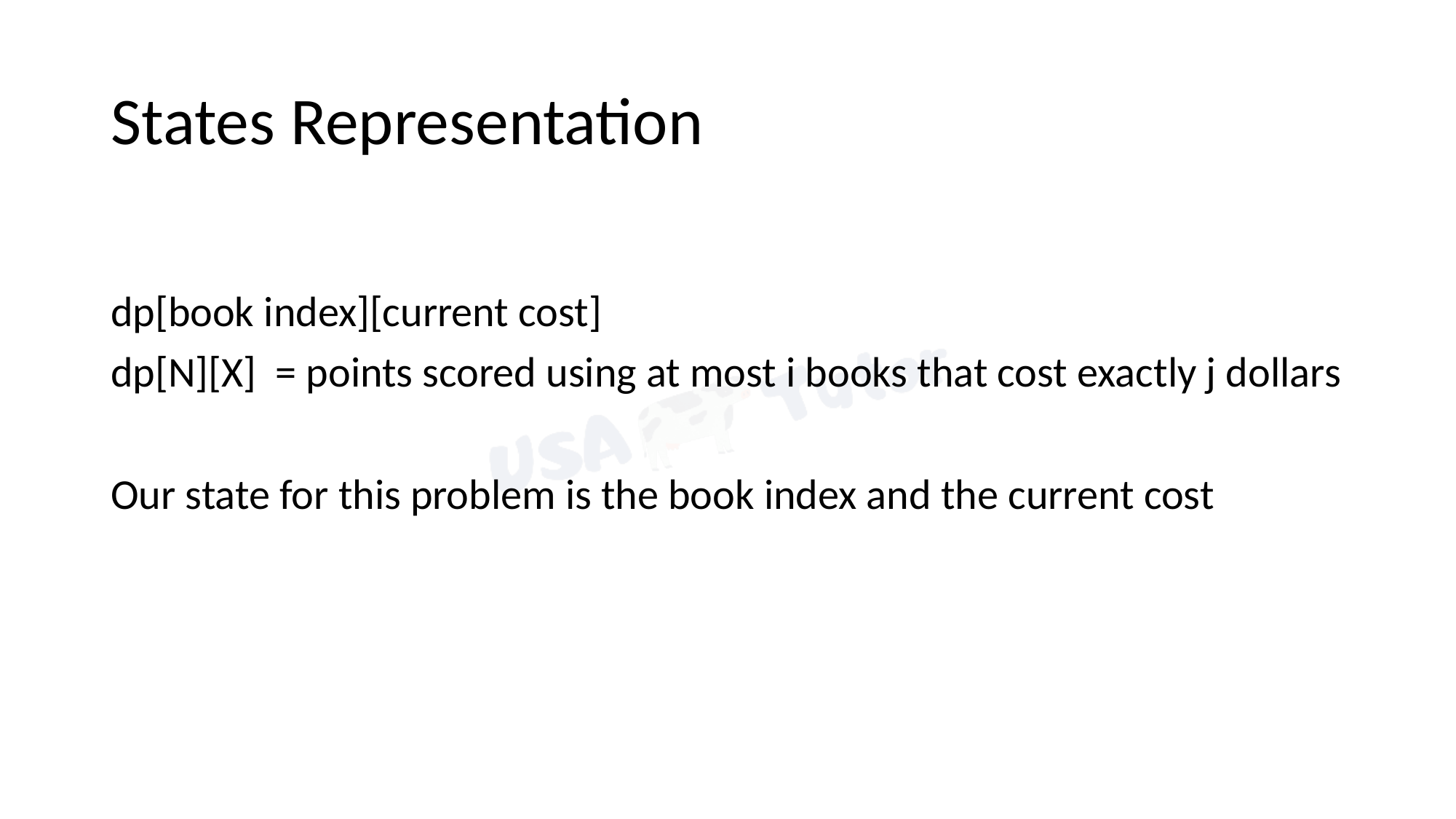

# States Representation

dp[book index][current cost]
dp[N][X]  = points scored using at most i books that cost exactly j dollars

Our state for this problem is the book index and the current cost